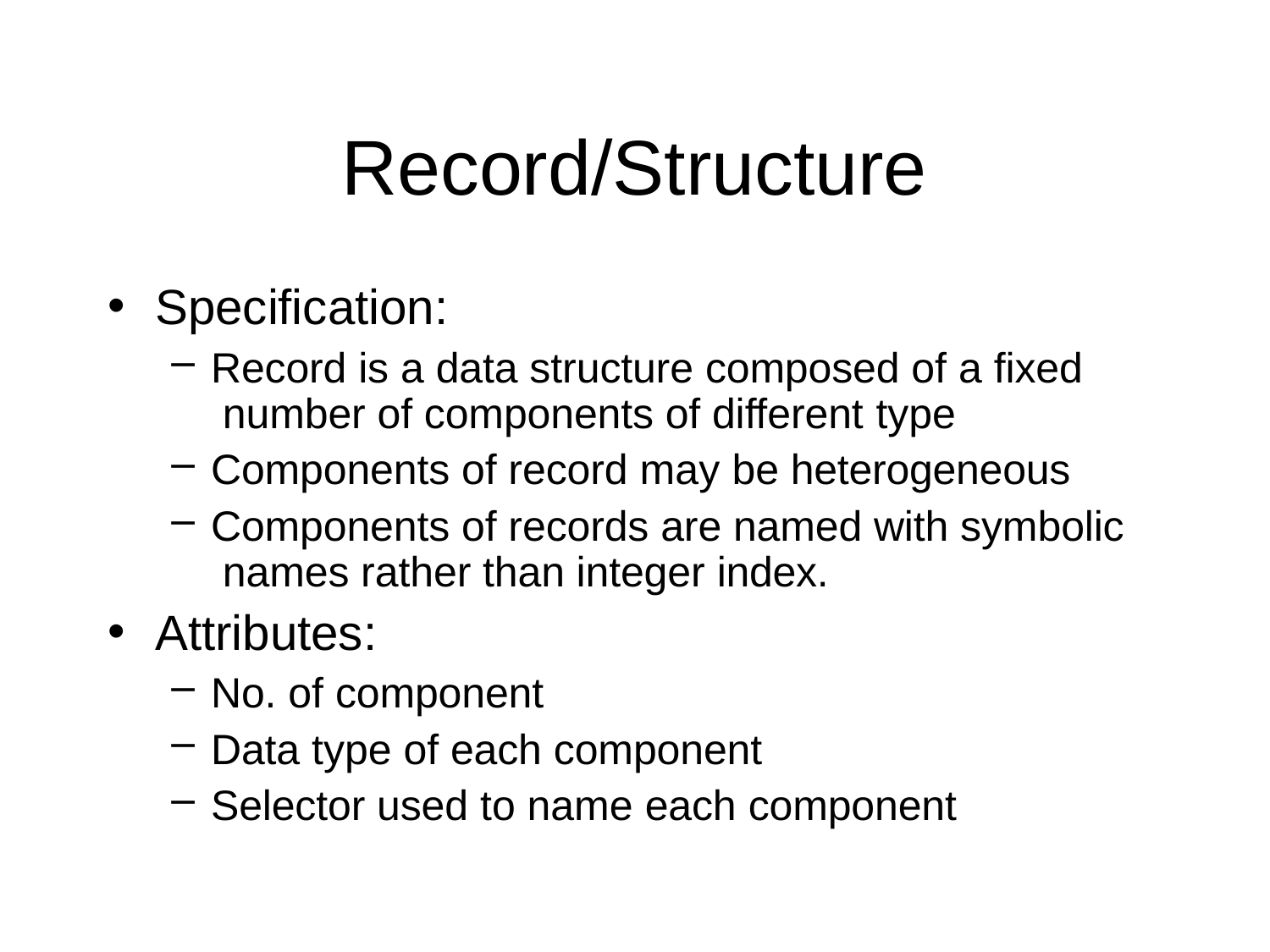

# Record/Structure
•
Specification:
Record is a data structure composed of a fixed  number of components of different type
Components of record may be heterogeneous
Components of records are named with symbolic  names rather than integer index.
Attributes:
No. of component
Data type of each component
Selector used to name each component
•